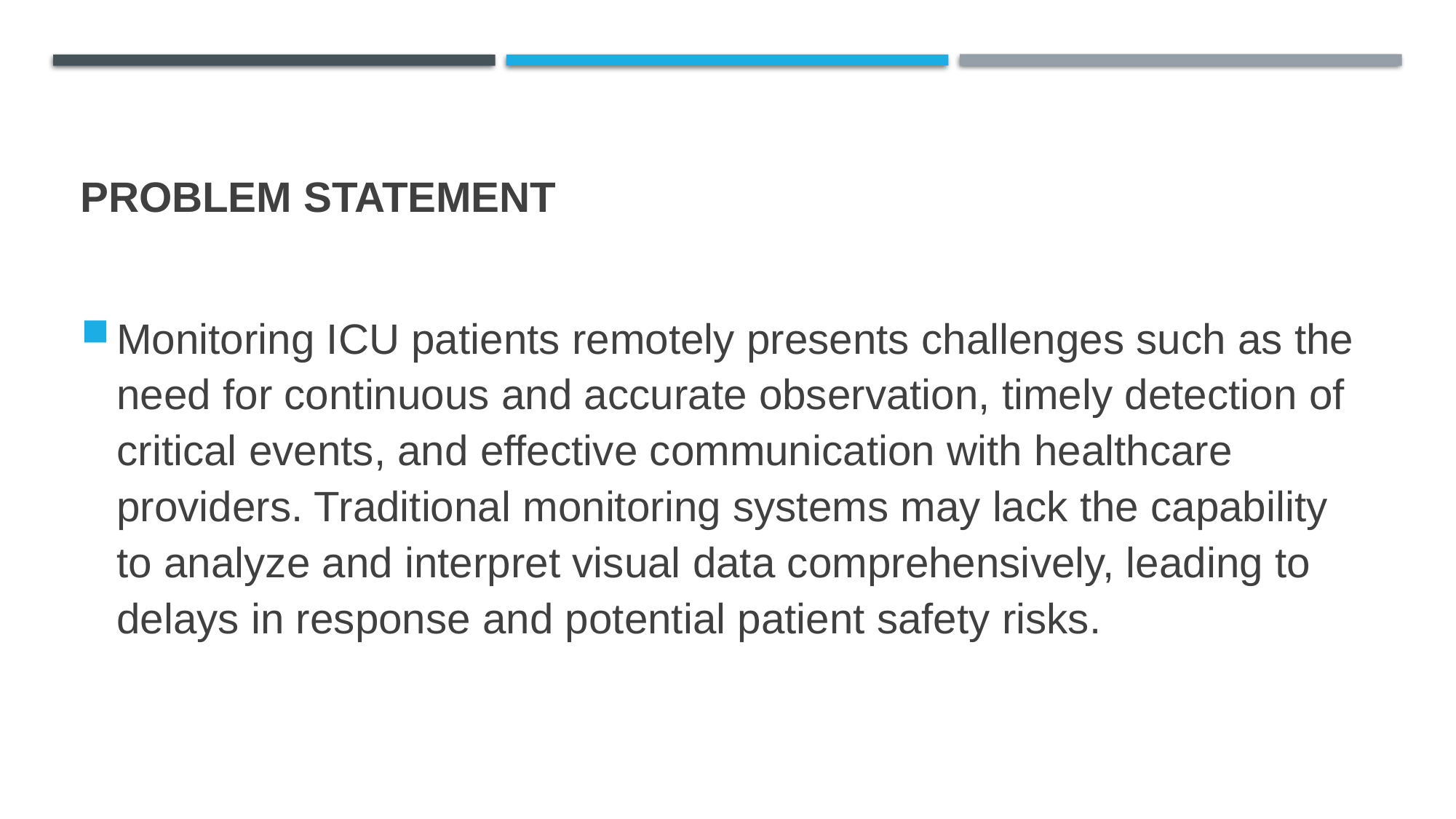

# Problem Statement
Monitoring ICU patients remotely presents challenges such as the need for continuous and accurate observation, timely detection of critical events, and effective communication with healthcare providers. Traditional monitoring systems may lack the capability to analyze and interpret visual data comprehensively, leading to delays in response and potential patient safety risks.